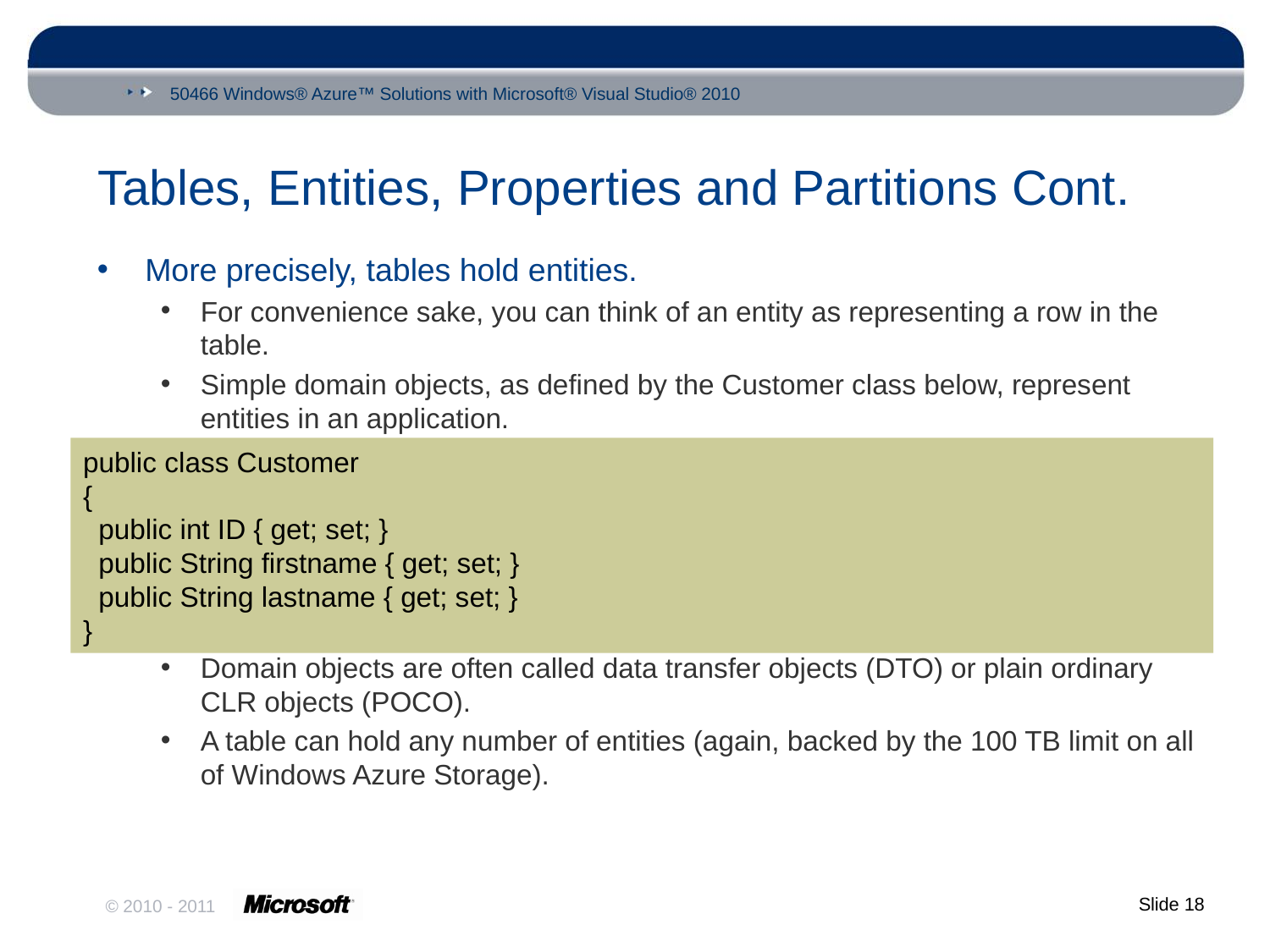

# Tables, Entities, Properties and Partitions Cont.
More precisely, tables hold entities.
For convenience sake, you can think of an entity as representing a row in the table.
Simple domain objects, as defined by the Customer class below, represent entities in an application.

Domain objects are often called data transfer objects (DTO) or plain ordinary CLR objects (POCO).
A table can hold any number of entities (again, backed by the 100 TB limit on all of Windows Azure Storage).

public class Customer
{
  public int ID { get; set; }
  public String firstname { get; set; }
  public String lastname { get; set; }
}